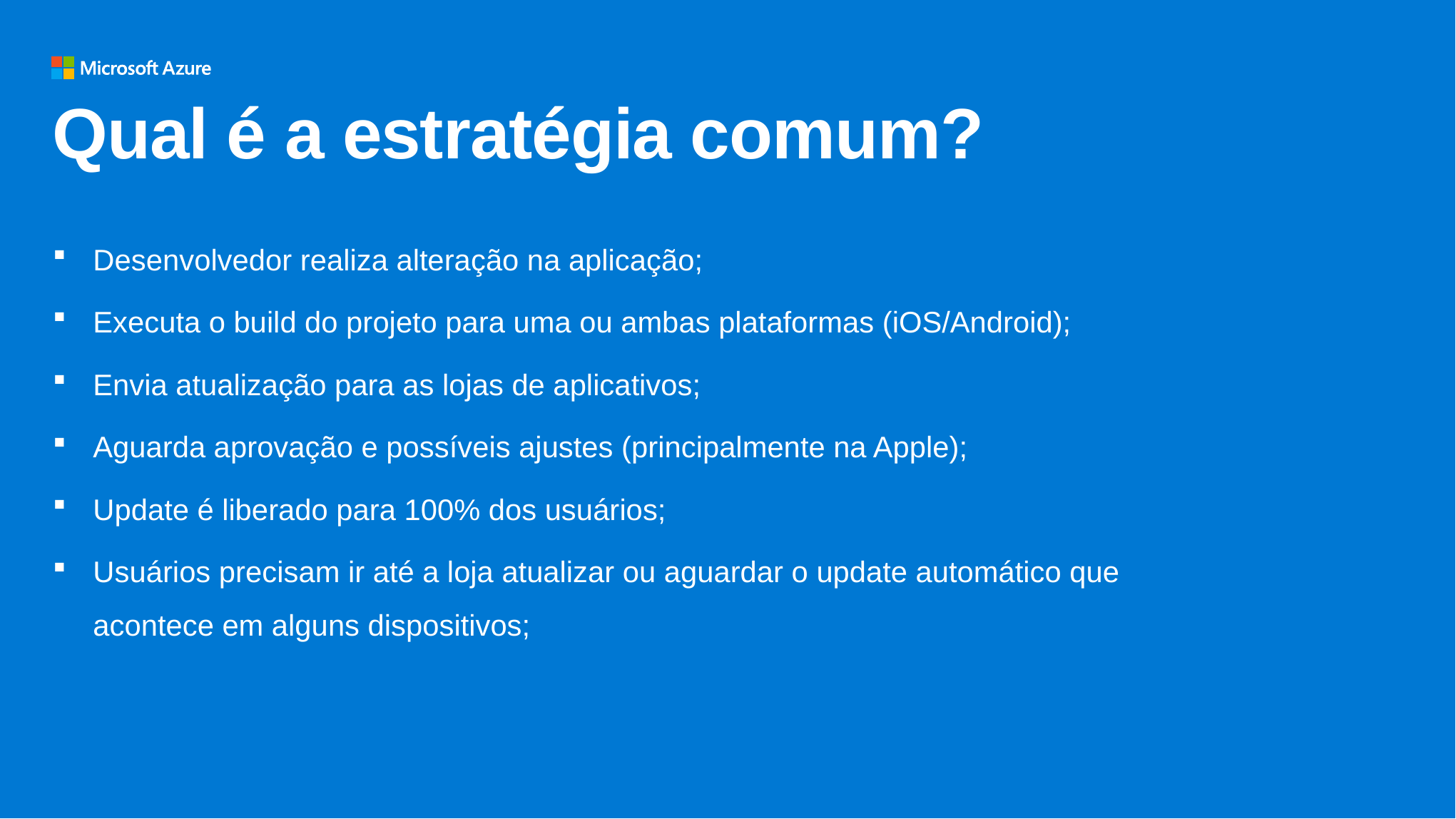

# Qual é a estratégia comum?
Desenvolvedor realiza alteração na aplicação;
Executa o build do projeto para uma ou ambas plataformas (iOS/Android);
Envia atualização para as lojas de aplicativos;
Aguarda aprovação e possíveis ajustes (principalmente na Apple);
Update é liberado para 100% dos usuários;
Usuários precisam ir até a loja atualizar ou aguardar o update automático que acontece em alguns dispositivos;